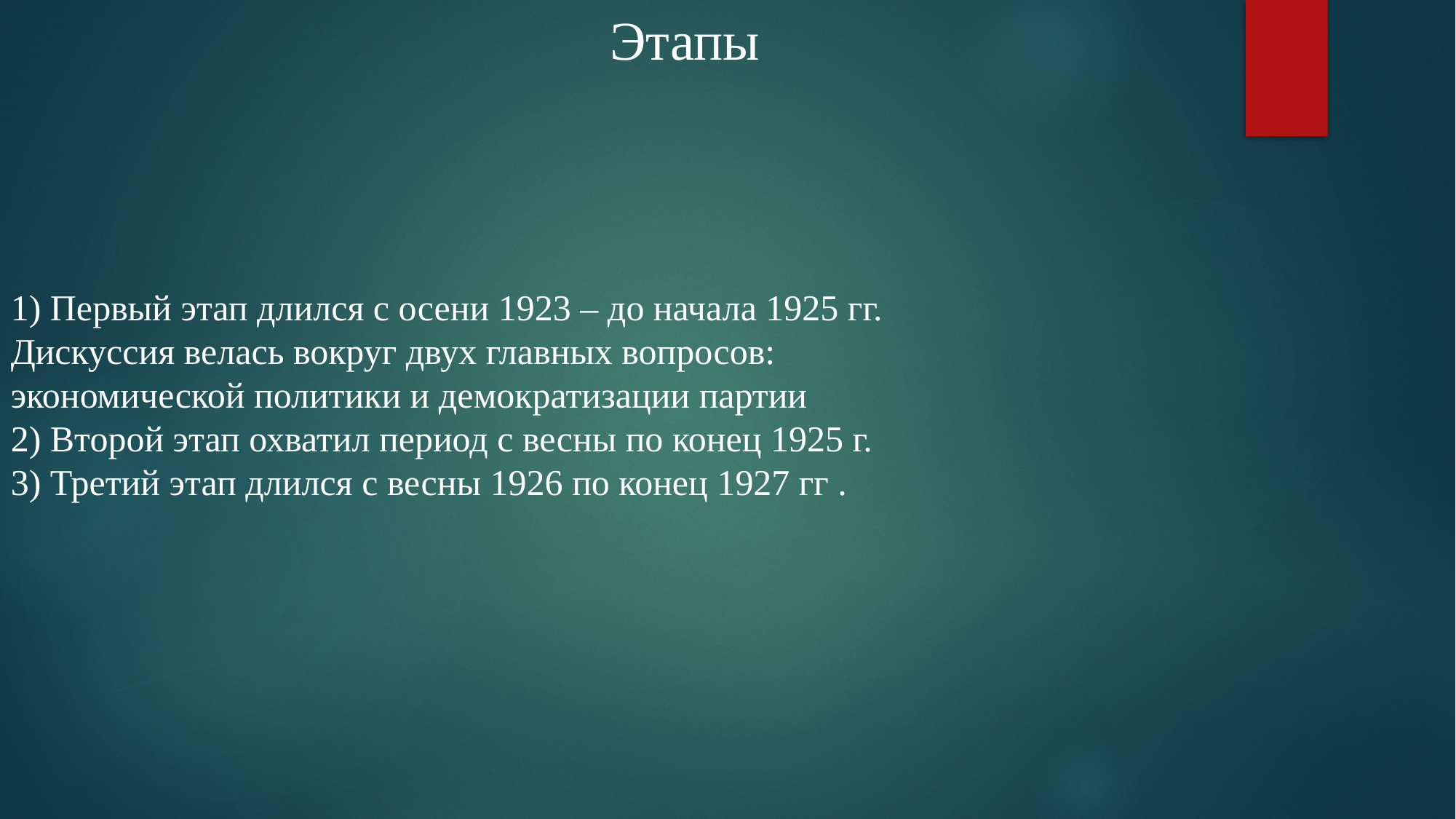

Этапы
1) Первый этап длился с осени 1923 – до начала 1925 гг.
Дискуссия велась вокруг двух главных вопросов: экономической политики и демократизации партии
2) Второй этап охватил период с весны по конец 1925 г.
3) Третий этап длился с весны 1926 по конец 1927 гг .